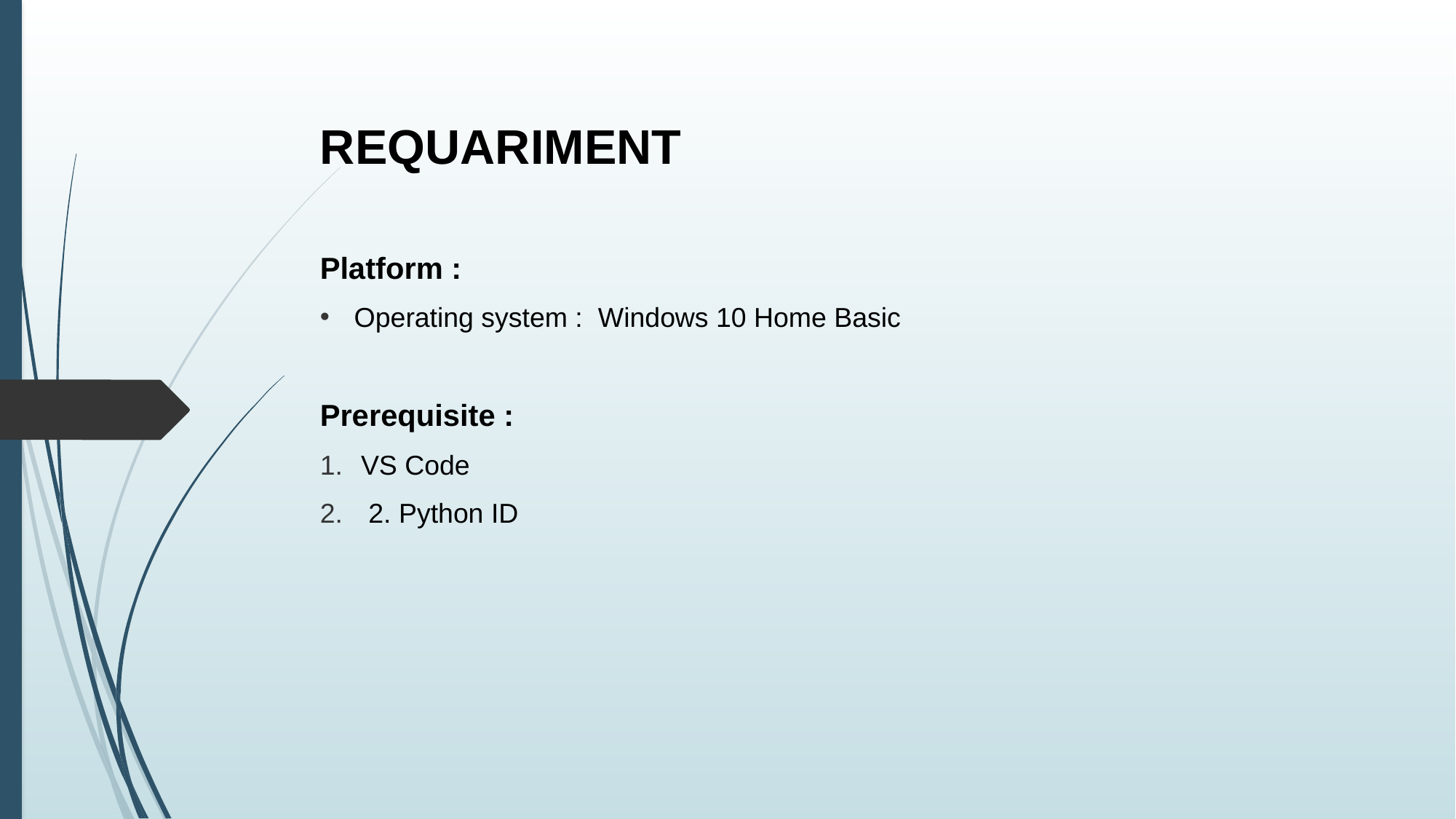

# REQUARIMENT
Platform :
Operating system :  Windows 10 Home Basic

Prerequisite :
VS Code
 2. Python ID